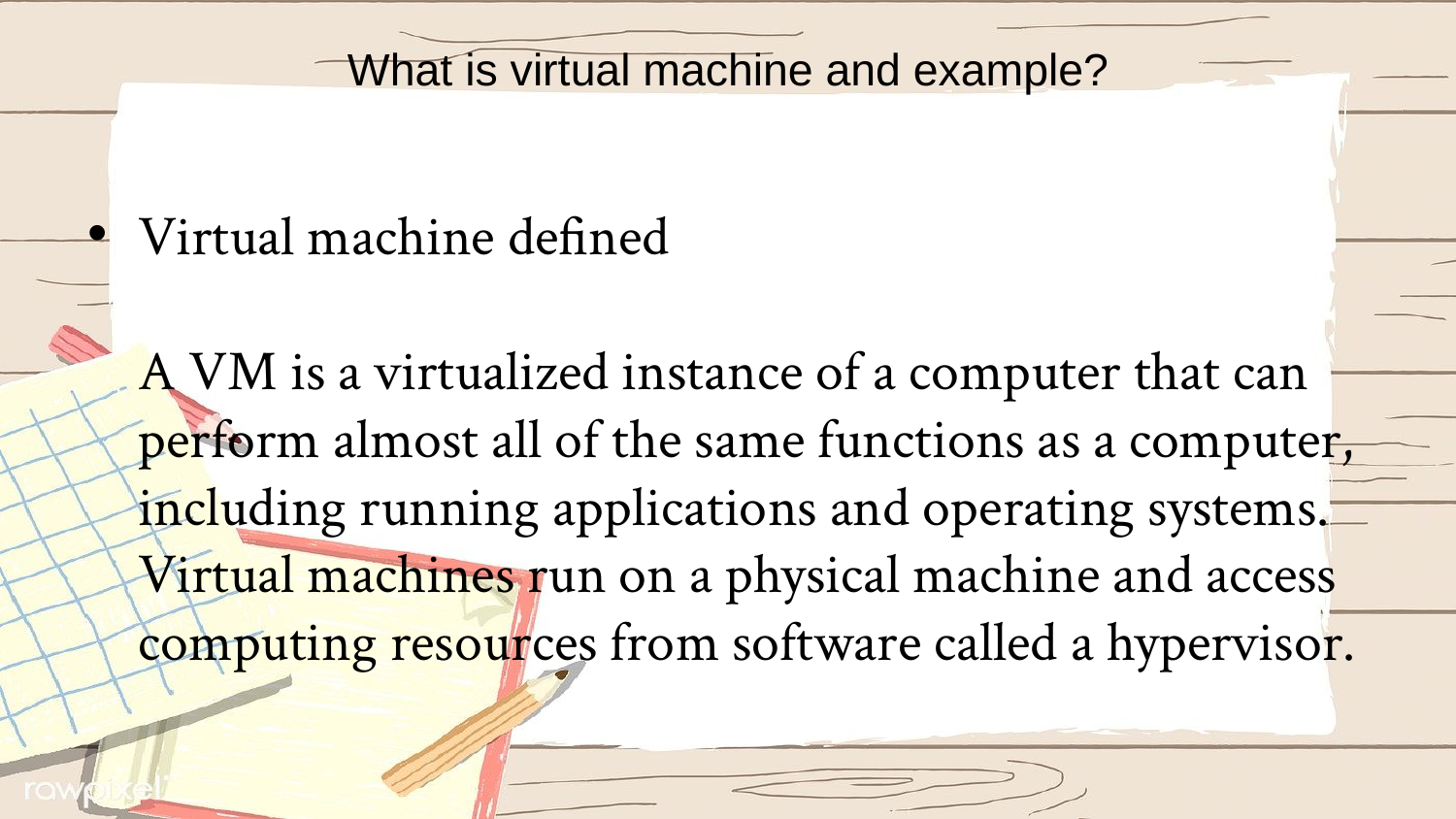

# What is virtual machine and example?
Virtual machine defined
A VM is a virtualized instance of a computer that can perform almost all of the same functions as a computer, including running applications and operating systems. Virtual machines run on a physical machine and access computing resources from software called a hypervisor.